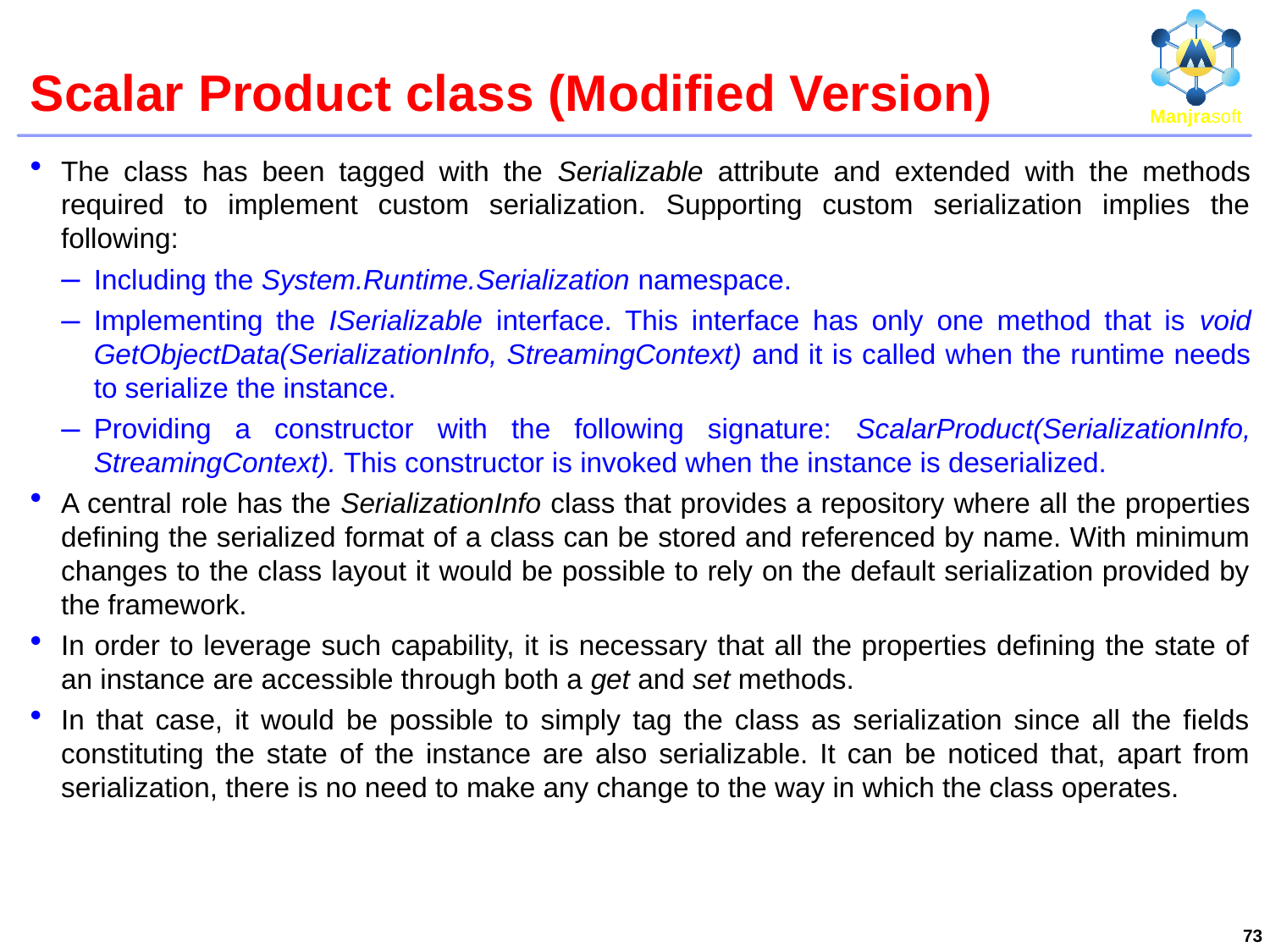

# Scalar Product class (Modified Version)
The class has been tagged with the Serializable attribute and extended with the methods required to implement custom serialization. Supporting custom serialization implies the following:
Including the System.Runtime.Serialization namespace.
Implementing the ISerializable interface. This interface has only one method that is void GetObjectData(SerializationInfo, StreamingContext) and it is called when the runtime needs to serialize the instance.
Providing a constructor with the following signature: ScalarProduct(SerializationInfo, StreamingContext). This constructor is invoked when the instance is deserialized.
A central role has the SerializationInfo class that provides a repository where all the properties defining the serialized format of a class can be stored and referenced by name. With minimum changes to the class layout it would be possible to rely on the default serialization provided by the framework.
In order to leverage such capability, it is necessary that all the properties defining the state of an instance are accessible through both a get and set methods.
In that case, it would be possible to simply tag the class as serialization since all the fields constituting the state of the instance are also serializable. It can be noticed that, apart from serialization, there is no need to make any change to the way in which the class operates.

73